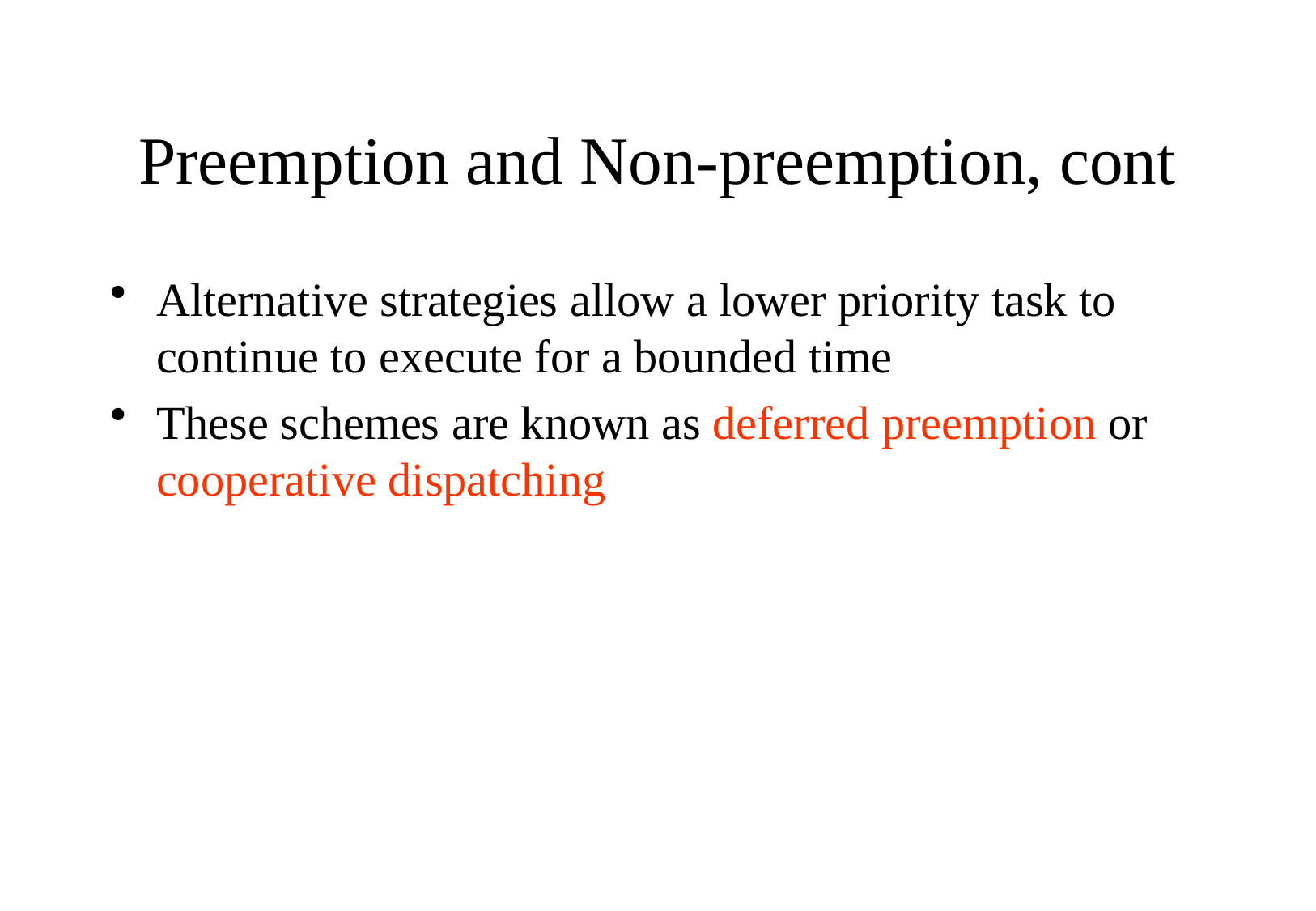

# Preemption and Non-preemption, cont
Alternative strategies allow a lower priority task to continue to execute for a bounded time
These schemes are known as deferred preemption or cooperative dispatching